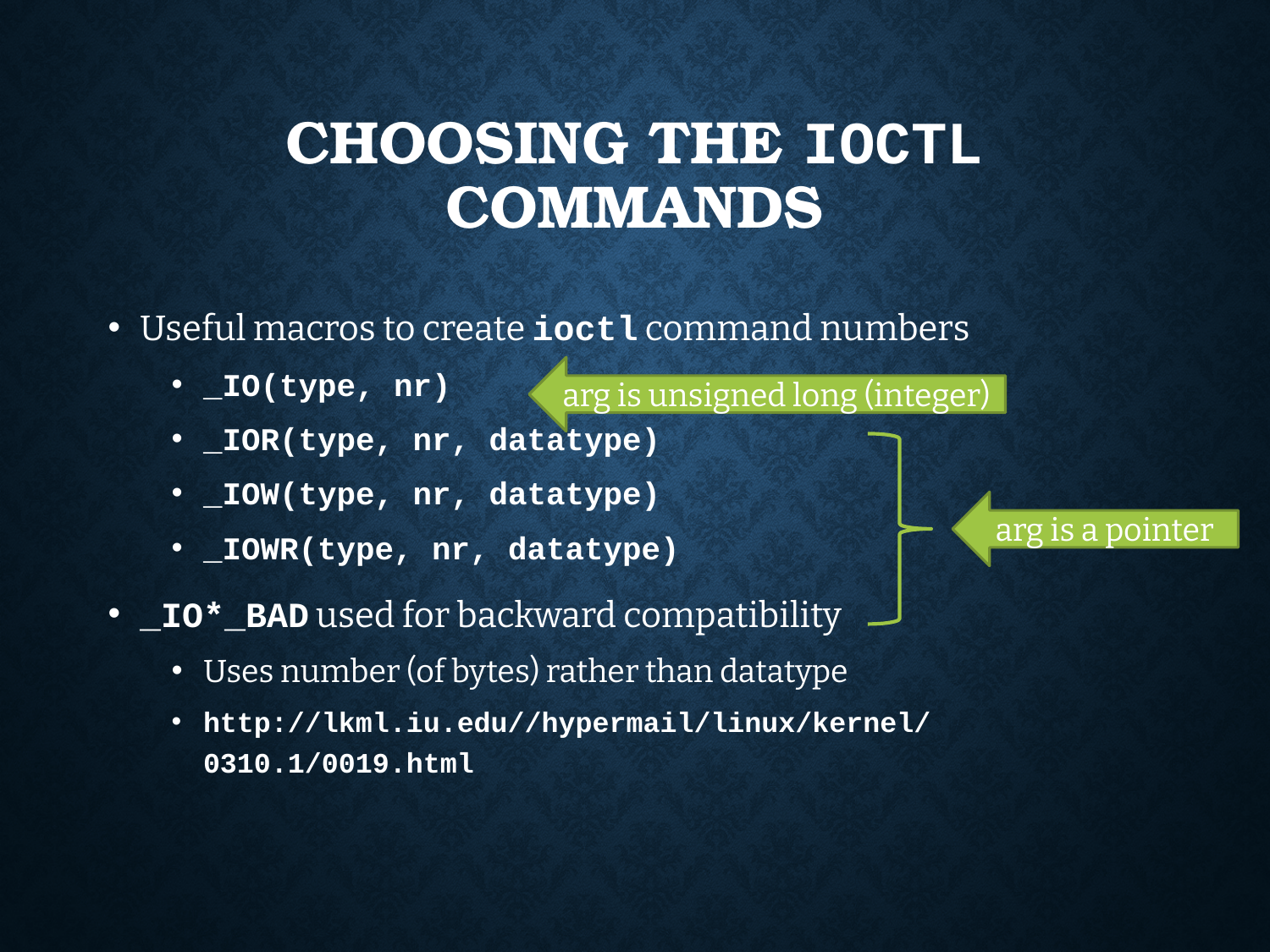

# Choosing the ioctl Commands
Useful macros to create ioctl command numbers
_IO(type, nr)
_IOR(type, nr, datatype)
_IOW(type, nr, datatype)
_IOWR(type, nr, datatype)
_IO*_BAD used for backward compatibility
Uses number (of bytes) rather than datatype
http://lkml.iu.edu//hypermail/linux/kernel/0310.1/0019.html
arg is unsigned long (integer)

arg is a pointer